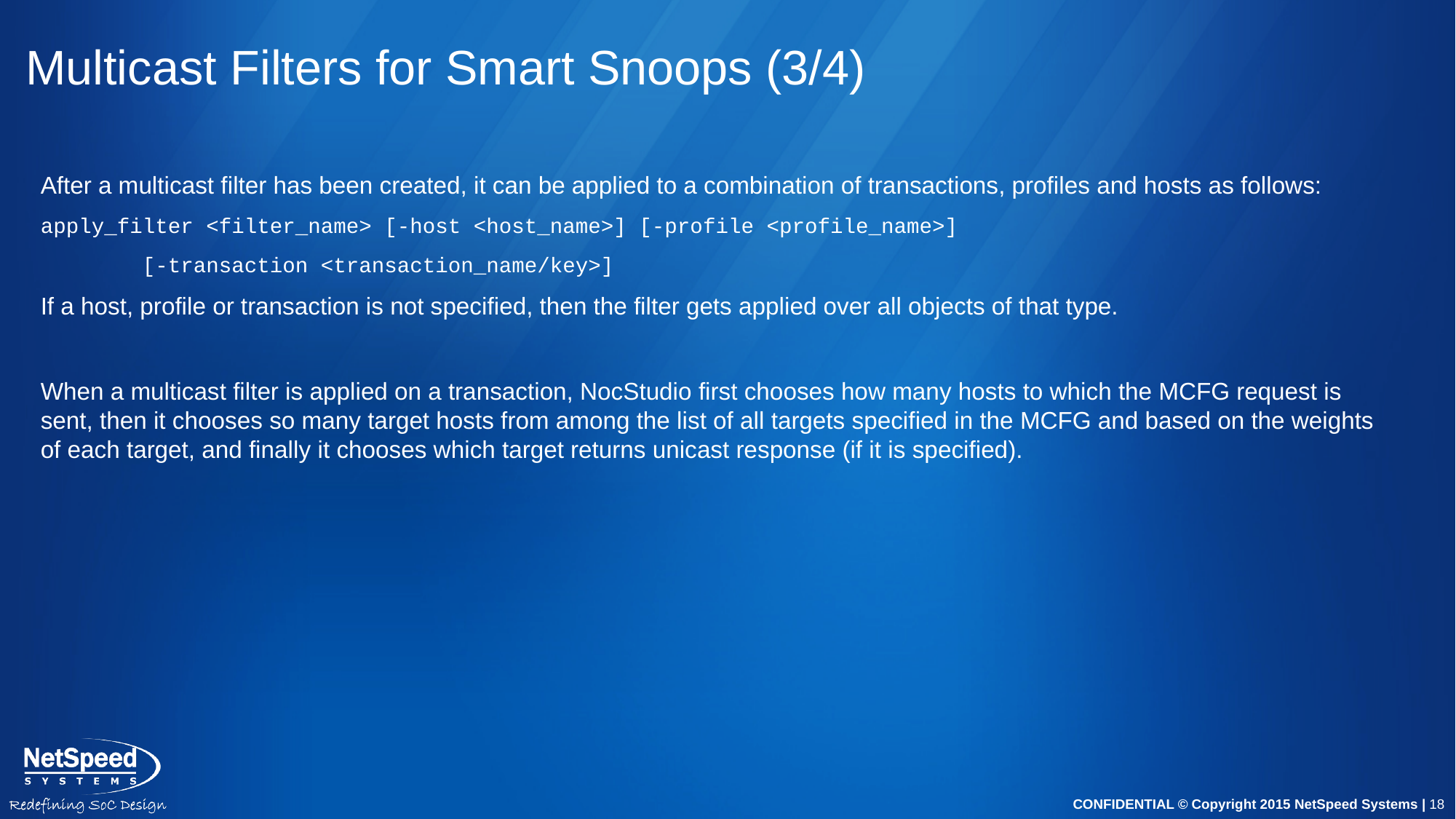

# Multicast Filters for Smart Snoops (3/4)
After a multicast filter has been created, it can be applied to a combination of transactions, profiles and hosts as follows:
apply_filter <filter_name> [-host <host_name>] [-profile <profile_name>]
        [-transaction <transaction_name/key>]
If a host, profile or transaction is not specified, then the filter gets applied over all objects of that type.

When a multicast filter is applied on a transaction, NocStudio first chooses how many hosts to which the MCFG request is sent, then it chooses so many target hosts from among the list of all targets specified in the MCFG and based on the weights of each target, and finally it chooses which target returns unicast response (if it is specified).